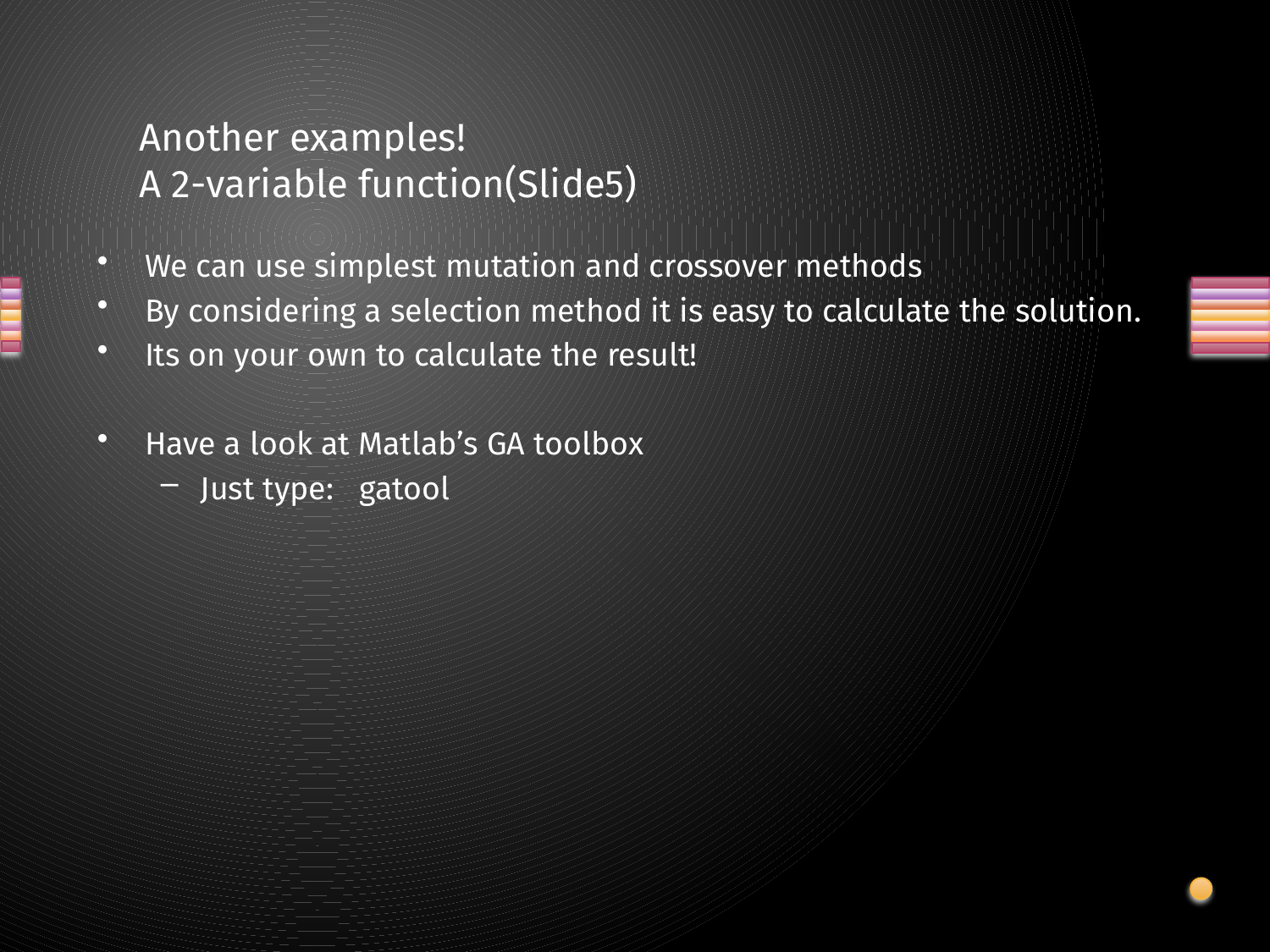

# Another examples! A 2-variable function(Slide5)

We can use simplest mutation and crossover methods
By considering a selection method it is easy to calculate the solution.
Its on your own to calculate the result!

Have a look at Matlab’s GA toolbox
Just type:   gatool